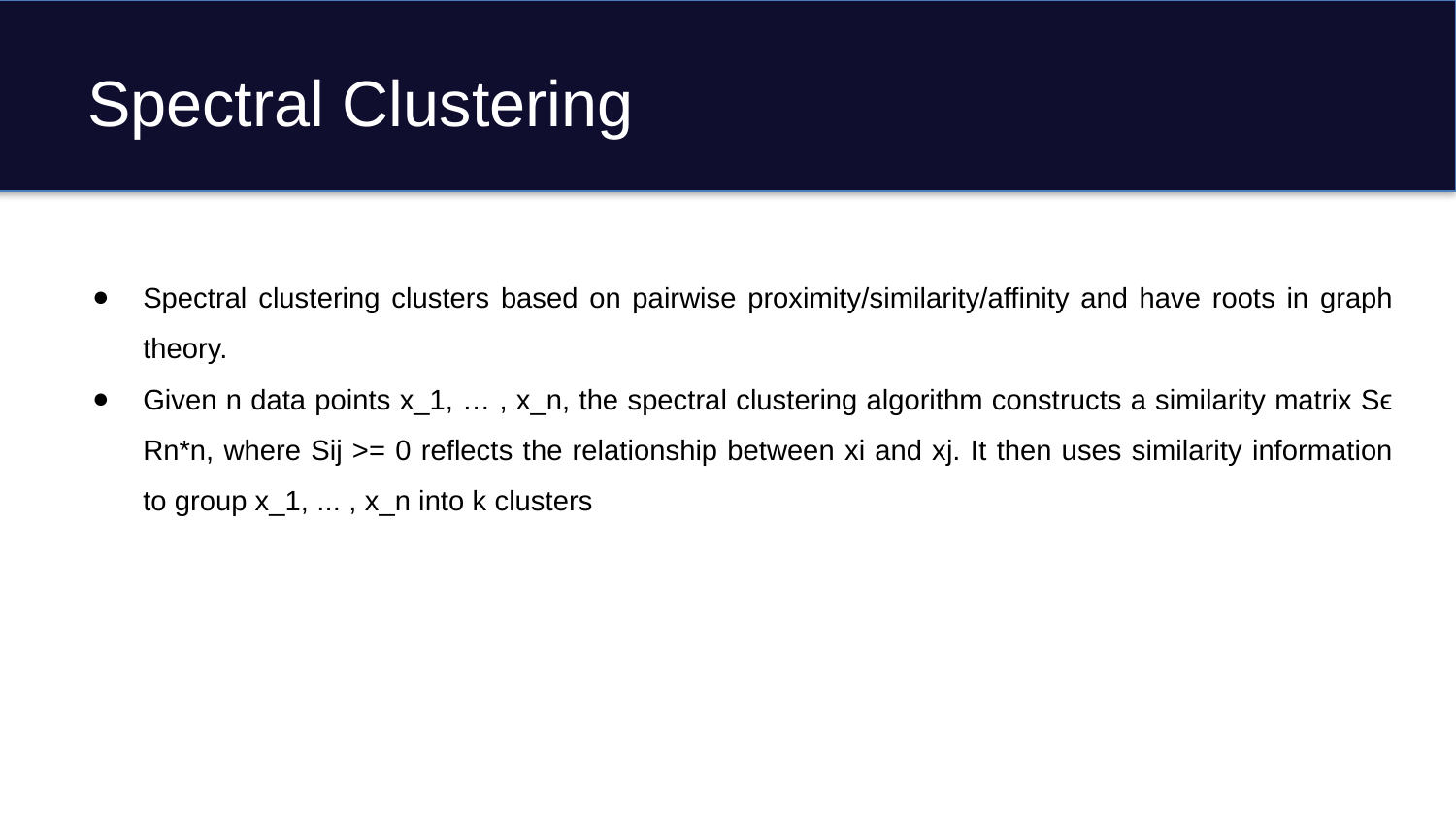

# Spectral Clustering
Spectral clustering clusters based on pairwise proximity/similarity/affinity and have roots in graph theory.
Given n data points x_1, … , x_n, the spectral clustering algorithm constructs a similarity matrix Sϵ Rn*n, where Sij >= 0 reflects the relationship between xi and xj. It then uses similarity information to group x_1, ... , x_n into k clusters